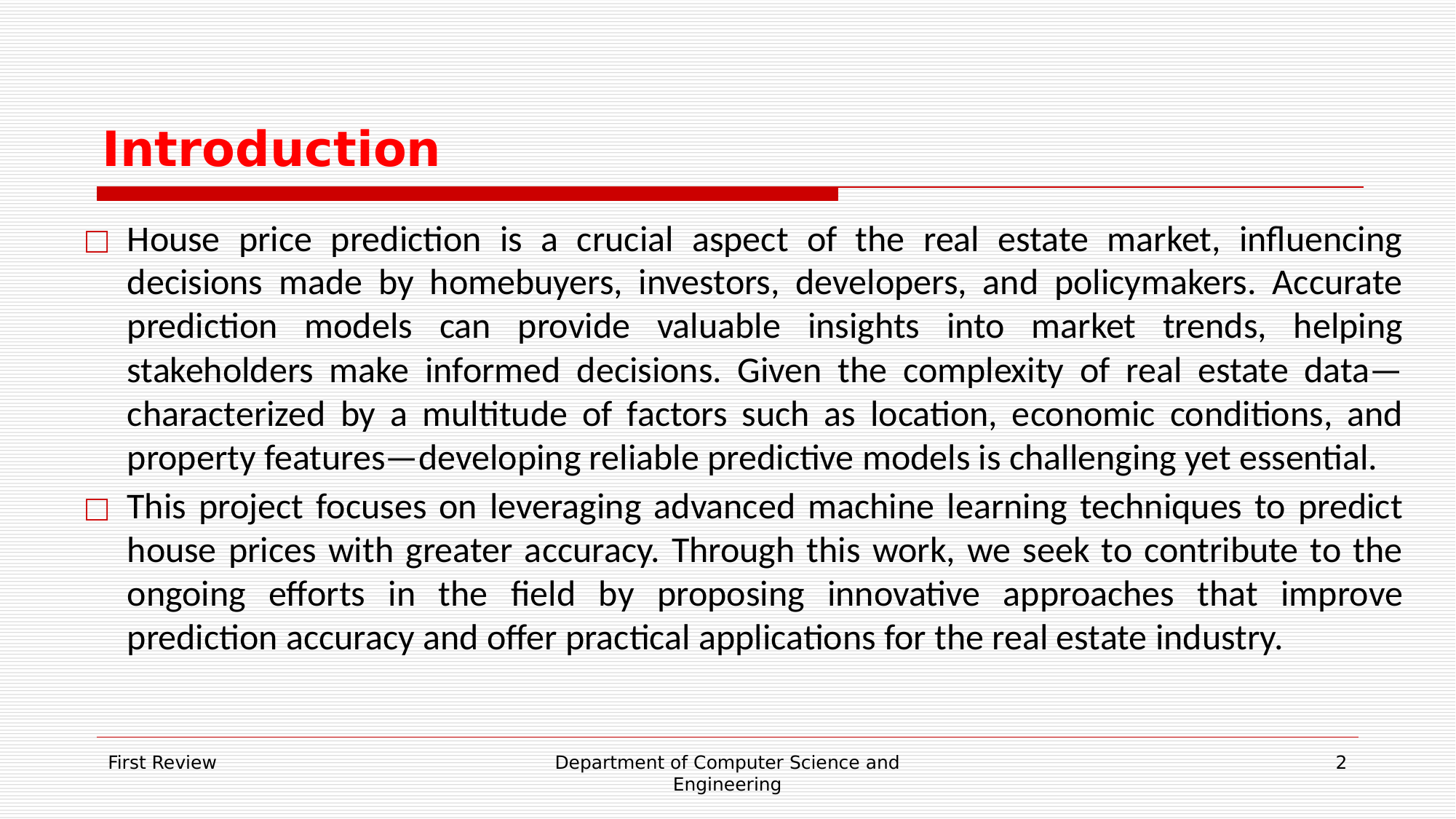

# Introduction
House price prediction is a crucial aspect of the real estate market, influencing decisions made by homebuyers, investors, developers, and policymakers. Accurate prediction models can provide valuable insights into market trends, helping stakeholders make informed decisions. Given the complexity of real estate data—characterized by a multitude of factors such as location, economic conditions, and property features—developing reliable predictive models is challenging yet essential.
This project focuses on leveraging advanced machine learning techniques to predict house prices with greater accuracy. Through this work, we seek to contribute to the ongoing efforts in the field by proposing innovative approaches that improve prediction accuracy and offer practical applications for the real estate industry.

First Review
Department of Computer Science and Engineering
2